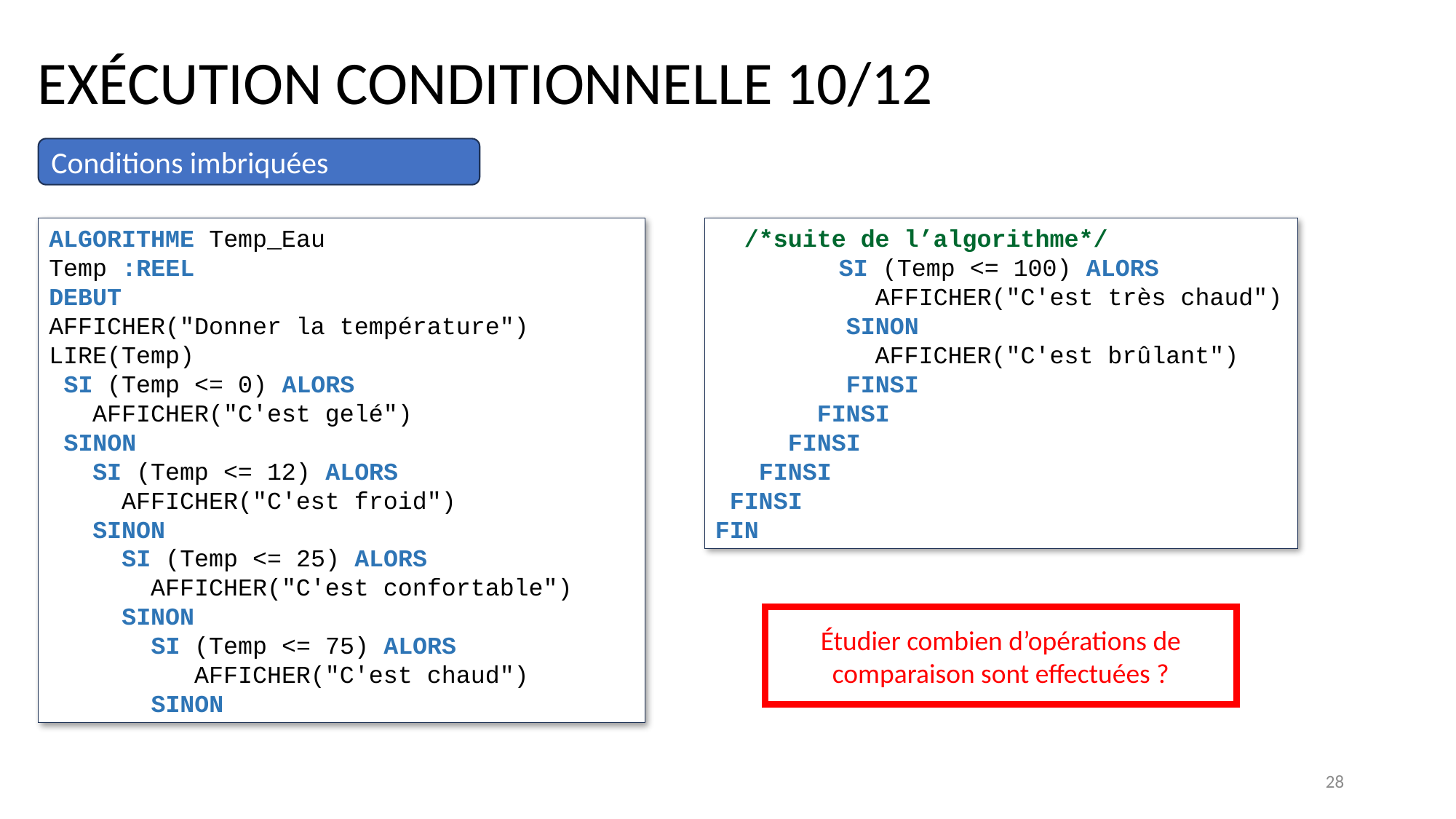

EXÉCUTION CONDITIONNELLE 10/12
Conditions imbriquées
ALGORITHME Temp_Eau
Temp :REEL
DEBUT
AFFICHER("Donner la température")
LIRE(Temp)
 SI (Temp <= 0) ALORS 
   AFFICHER("C'est gelé") 
 SINON 
   SI (Temp <= 12) ALORS 
     AFFICHER("C'est froid") 
   SINON  
     SI (Temp <= 25) ALORS 
       AFFICHER("C'est confortable") 
     SINON  
       SI (Temp <= 75) ALORS 
          AFFICHER("C'est chaud") 
       SINON
  /*suite de l’algorithme*/
	 SI (Temp <= 100) ALORS 
           AFFICHER("C'est très chaud")
         SINON  
           AFFICHER("C'est brûlant") 
         FINSI 
       FINSI 
     FINSI 
   FINSI 
 FINSI
FIN
Étudier combien d’opérations de comparaison sont effectuées ?

28
Supposons que l’on ait une condition (par exemple que l’âge du capitaine soit inférieur à 30 ans). Si la condition est vérifiée, on fait quelque chose, dans le cas contraire, on ne fait rien. En algorithmique, cela s’écrit :
SI (condition) ALORS
	Instructions 1
FINSI